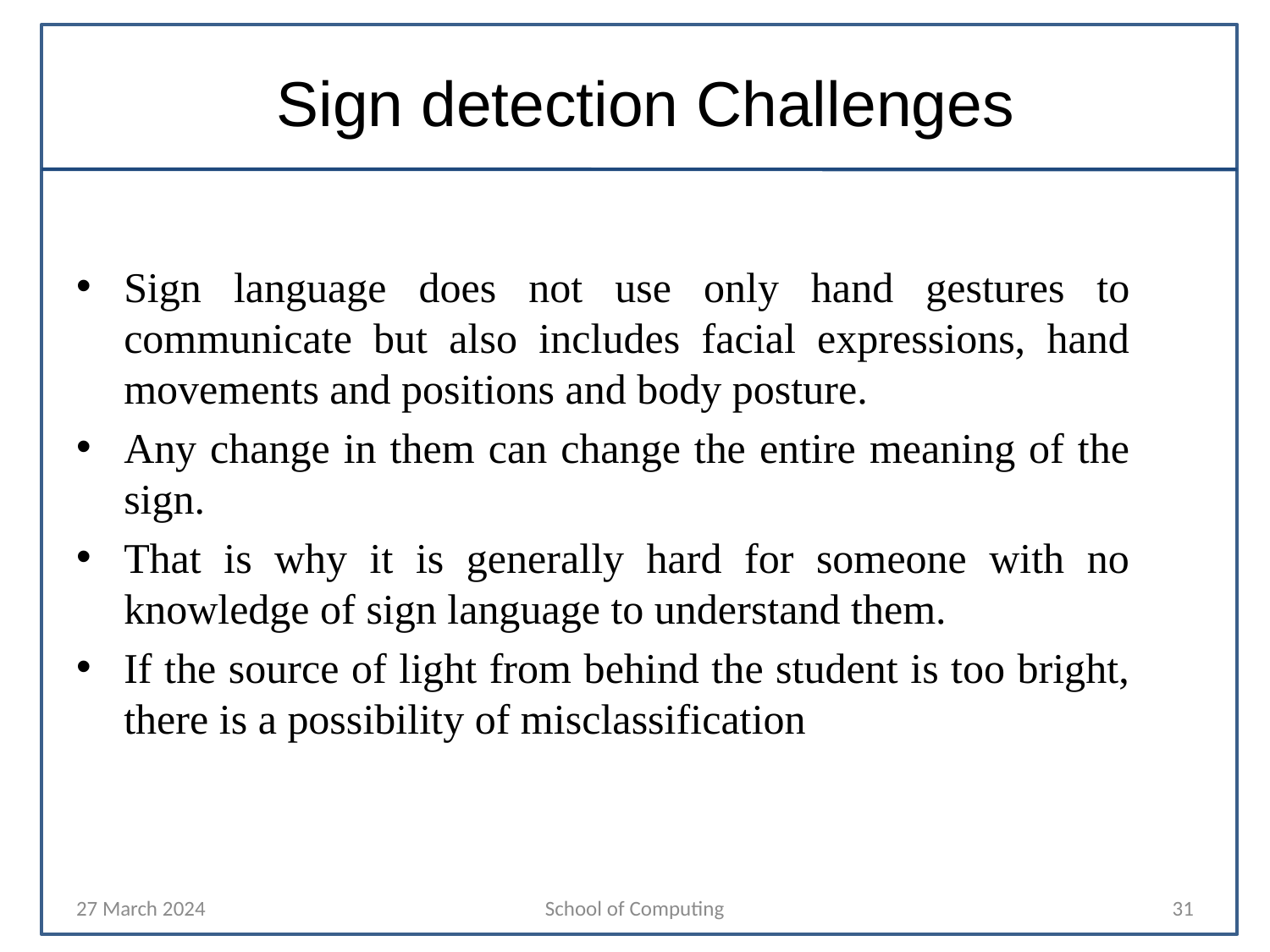

# Sign detection Challenges
Sign language does not use only hand gestures to communicate but also includes facial expressions, hand movements and positions and body posture.
Any change in them can change the entire meaning of the sign.
That is why it is generally hard for someone with no knowledge of sign language to understand them.
If the source of light from behind the student is too bright, there is a possibility of misclassification

27 March 2024
School of Computing
31